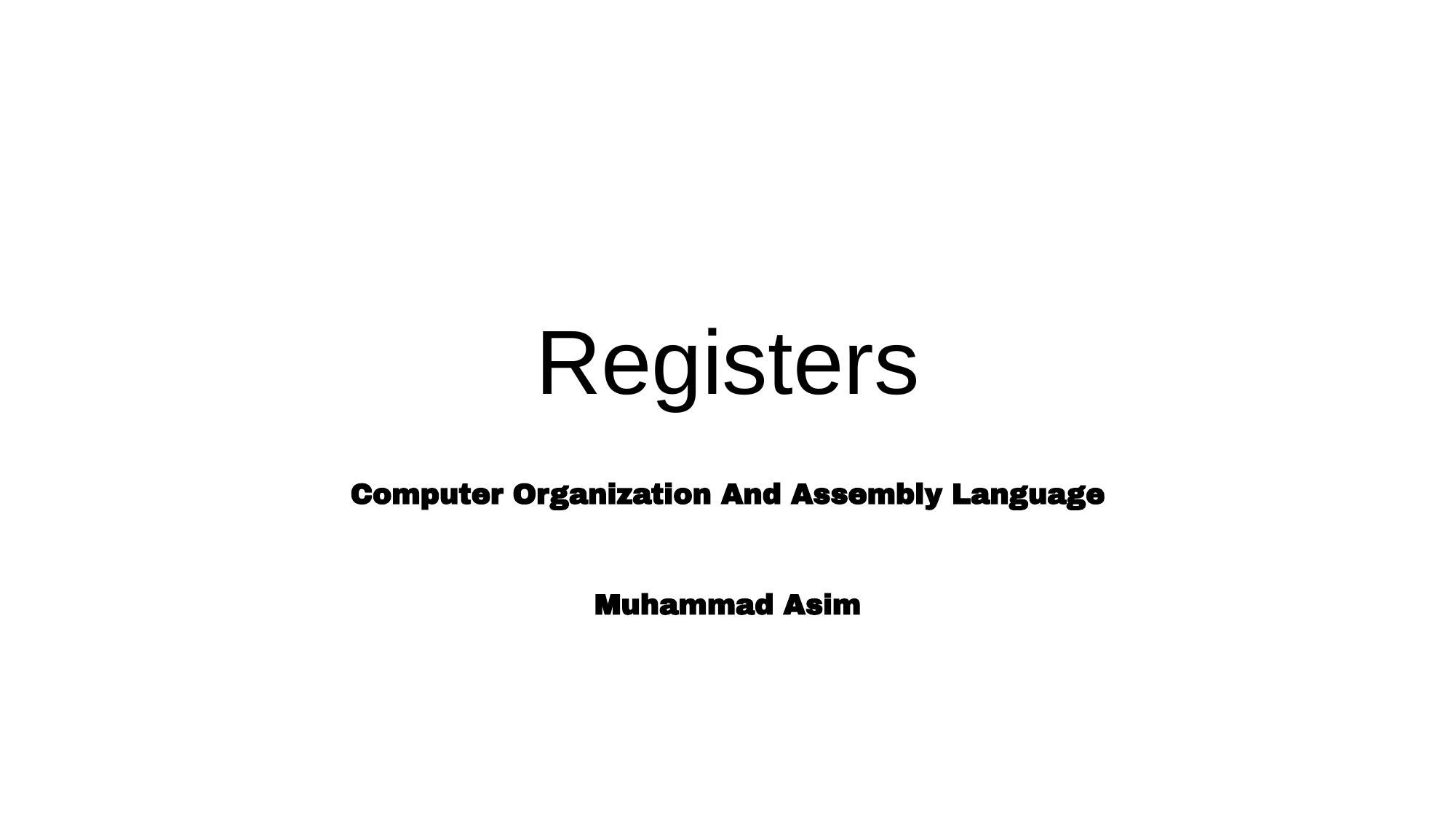

# Registers

Computer Organization And Assembly Language

Muhammad Asim